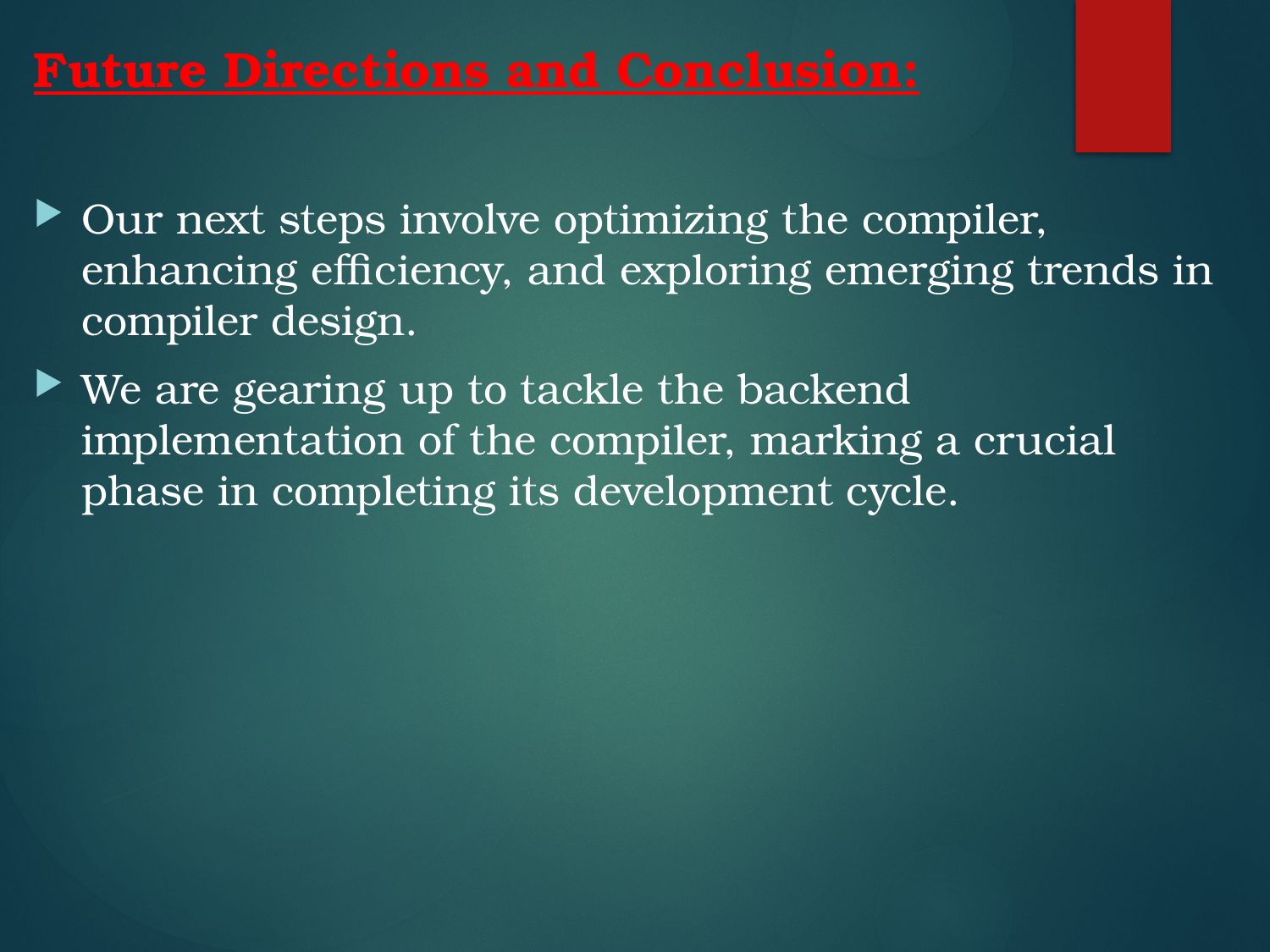

Future Directions and Conclusion:

Our next steps involve optimizing the compiler, enhancing efficiency, and exploring emerging trends in compiler design.
We are gearing up to tackle the backend implementation of the compiler, marking a crucial phase in completing its development cycle.